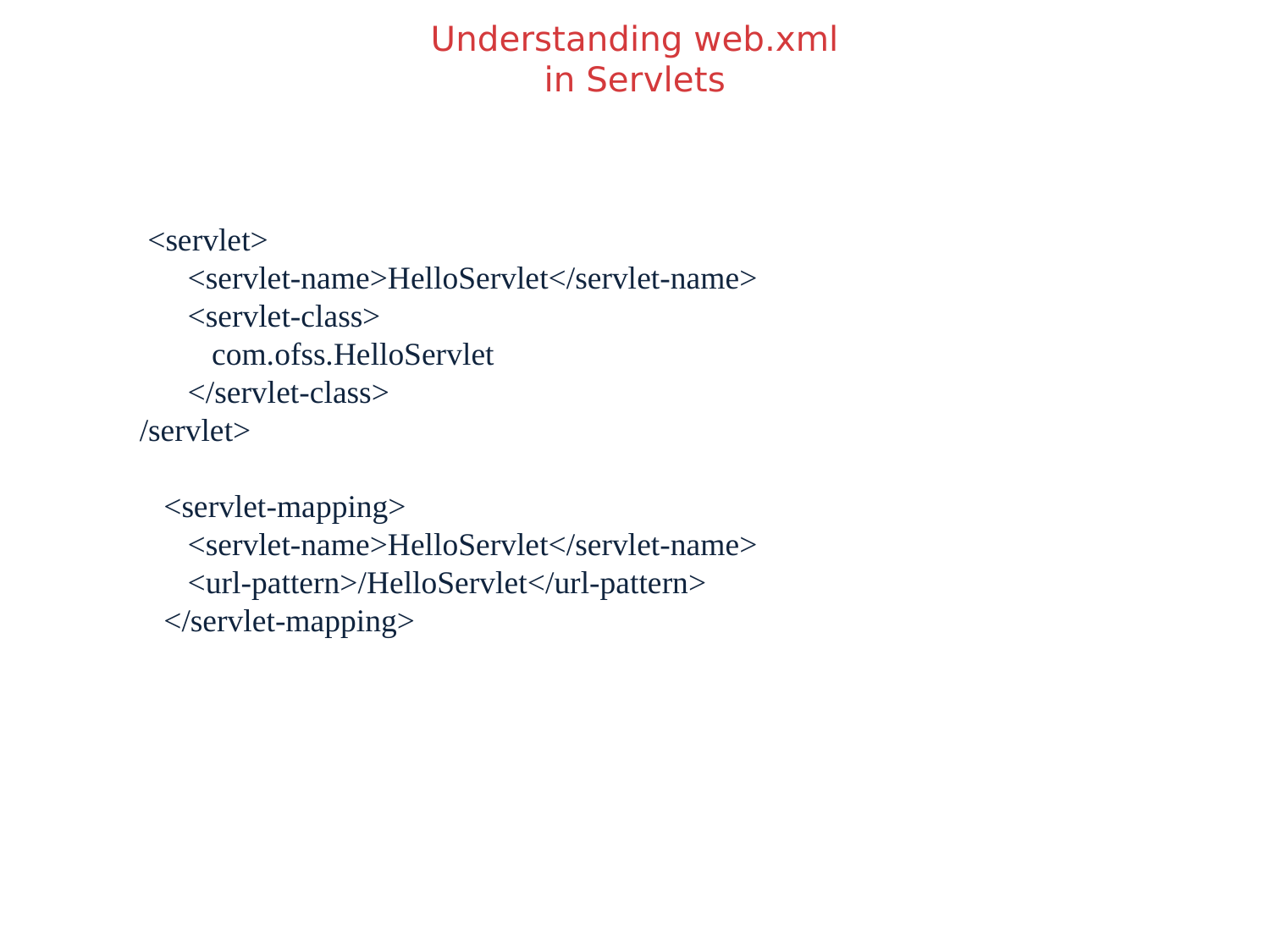

# Understanding web.xml in Servlets
 <servlet>
      <servlet-name>HelloServlet</servlet-name>
      <servlet-class>
         com.ofss.HelloServlet
      </servlet-class>
/servlet>

   <servlet-mapping>
      <servlet-name>HelloServlet</servlet-name>
      <url-pattern>/HelloServlet</url-pattern>
   </servlet-mapping>